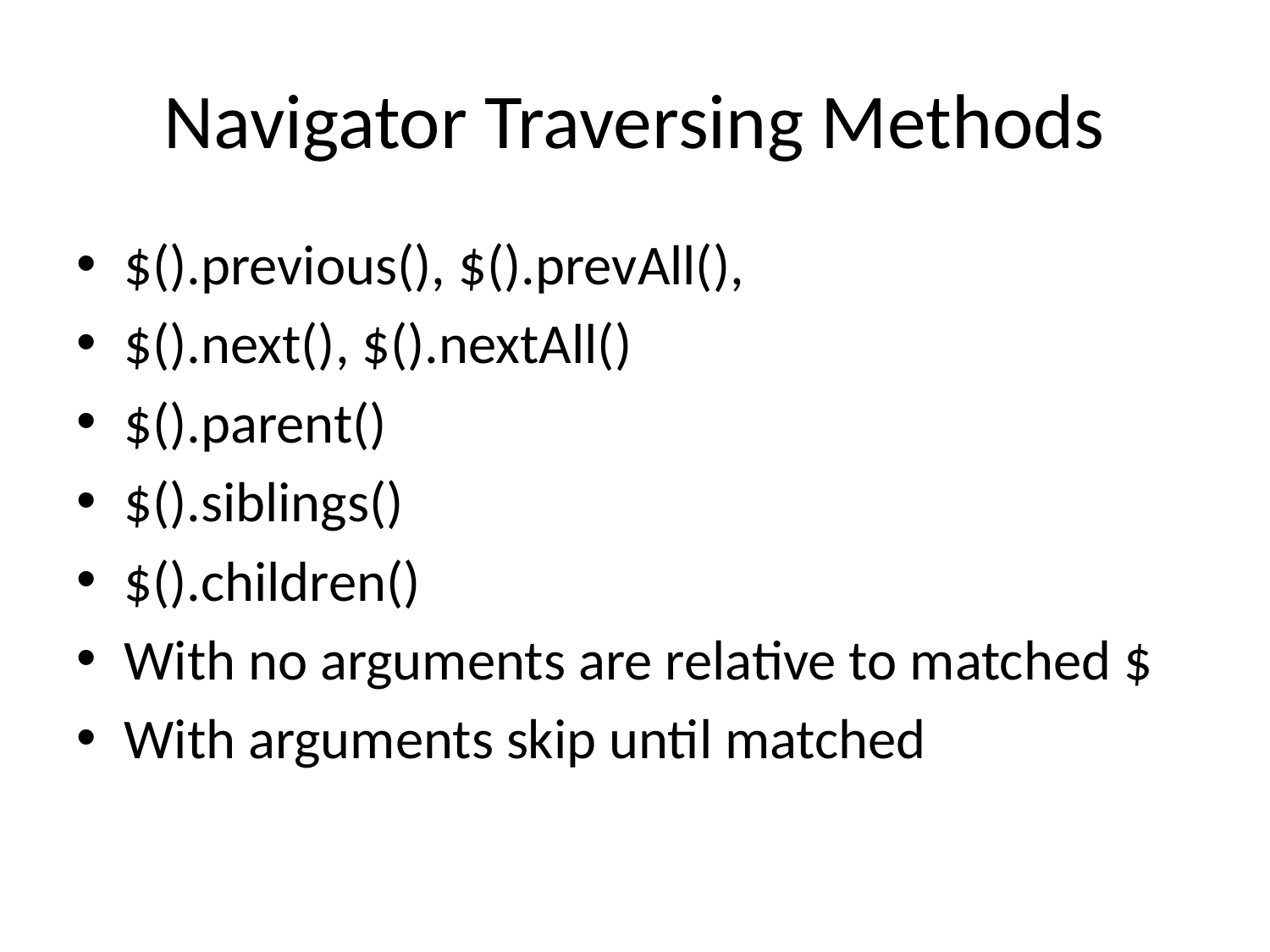

# Navigator Traversing Methods
$().previous(), $().prevAll(),
$().next(), $().nextAll()
$().parent()
$().siblings()
$().children()
With no arguments are relative to matched $
With arguments skip until matched